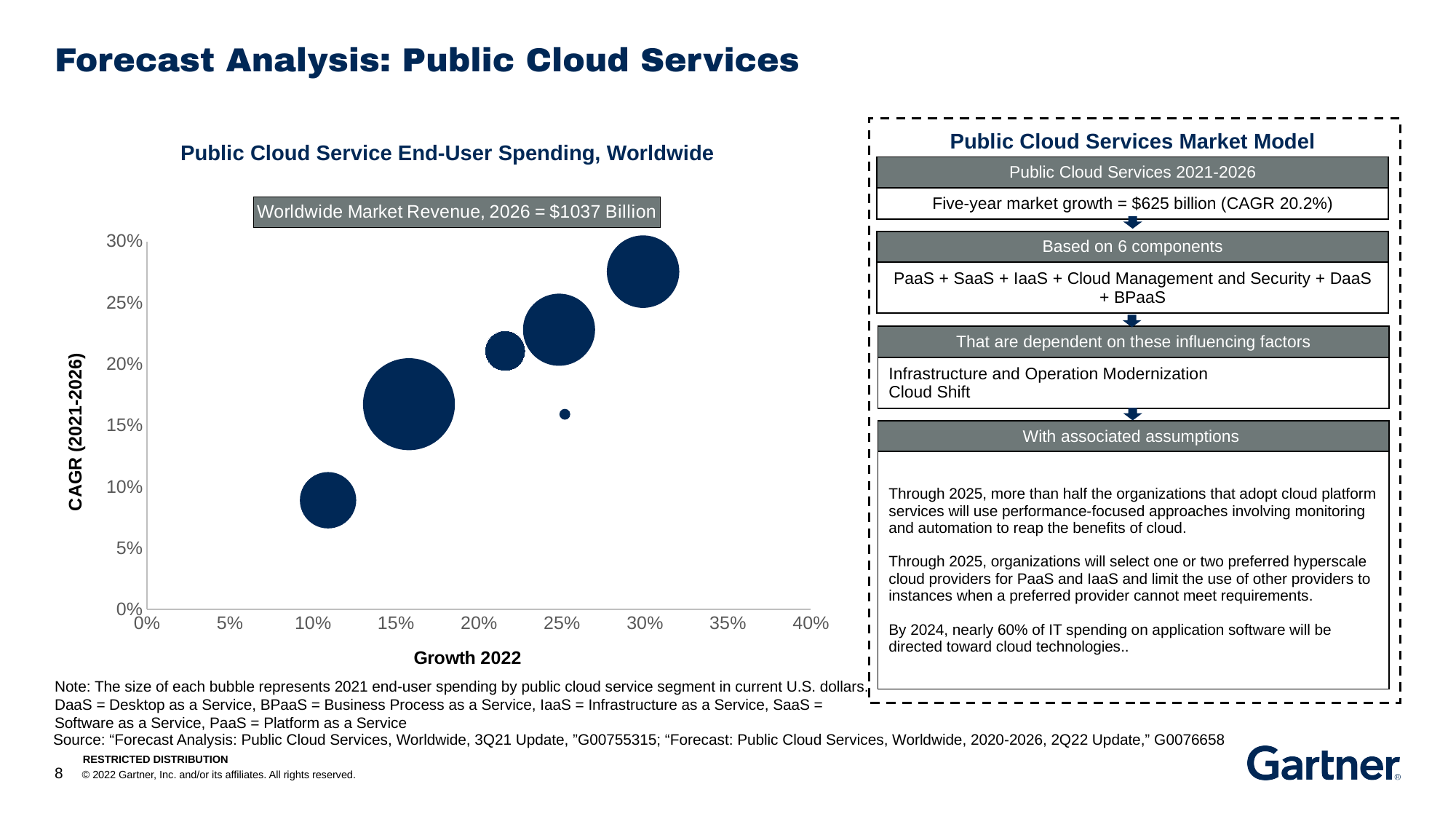

# Forecast Analysis: Public Cloud Services

Public Cloud Services Market Model
Public Cloud Service End-User Spending, Worldwide
| Public Cloud Services 2021-2026 |
| --- |
| Five-year market growth = $625 billion (CAGR 20.2%) |

### Chart: Worldwide Market Revenue, 2026 = $1037 Billion

| Category | TAM CAGR |
|---|---|
| Based on 6 components |
| --- |
| PaaS + SaaS + IaaS + Cloud Management and Security + DaaS + BPaaS |

| That are dependent on these influencing factors |
| --- |
| Infrastructure and Operation Modernization Cloud Shift |

| With associated assumptions |
| --- |
| Through 2025, more than half the organizations that adopt cloud platform services will use performance-focused approaches involving monitoring and automation to reap the benefits of cloud. Through 2025, organizations will select one or two preferred hyperscale cloud providers for PaaS and IaaS and limit the use of other providers to instances when a preferred provider cannot meet requirements. By 2024, nearly 60% of IT spending on application software will be directed toward cloud technologies.. |
Note: The size of each bubble represents 2021 end-user spending by public cloud service segment in current U.S. dollars.
DaaS = Desktop as a Service, BPaaS = Business Process as a Service, IaaS = Infrastructure as a Service, SaaS = Software as a Service, PaaS = Platform as a Service
Source: “Forecast Analysis: Public Cloud Services, Worldwide, 3Q21 Update, ”G00755315; “Forecast: Public Cloud Services, Worldwide, 2020-2026, 2Q22 Update,” G0076658